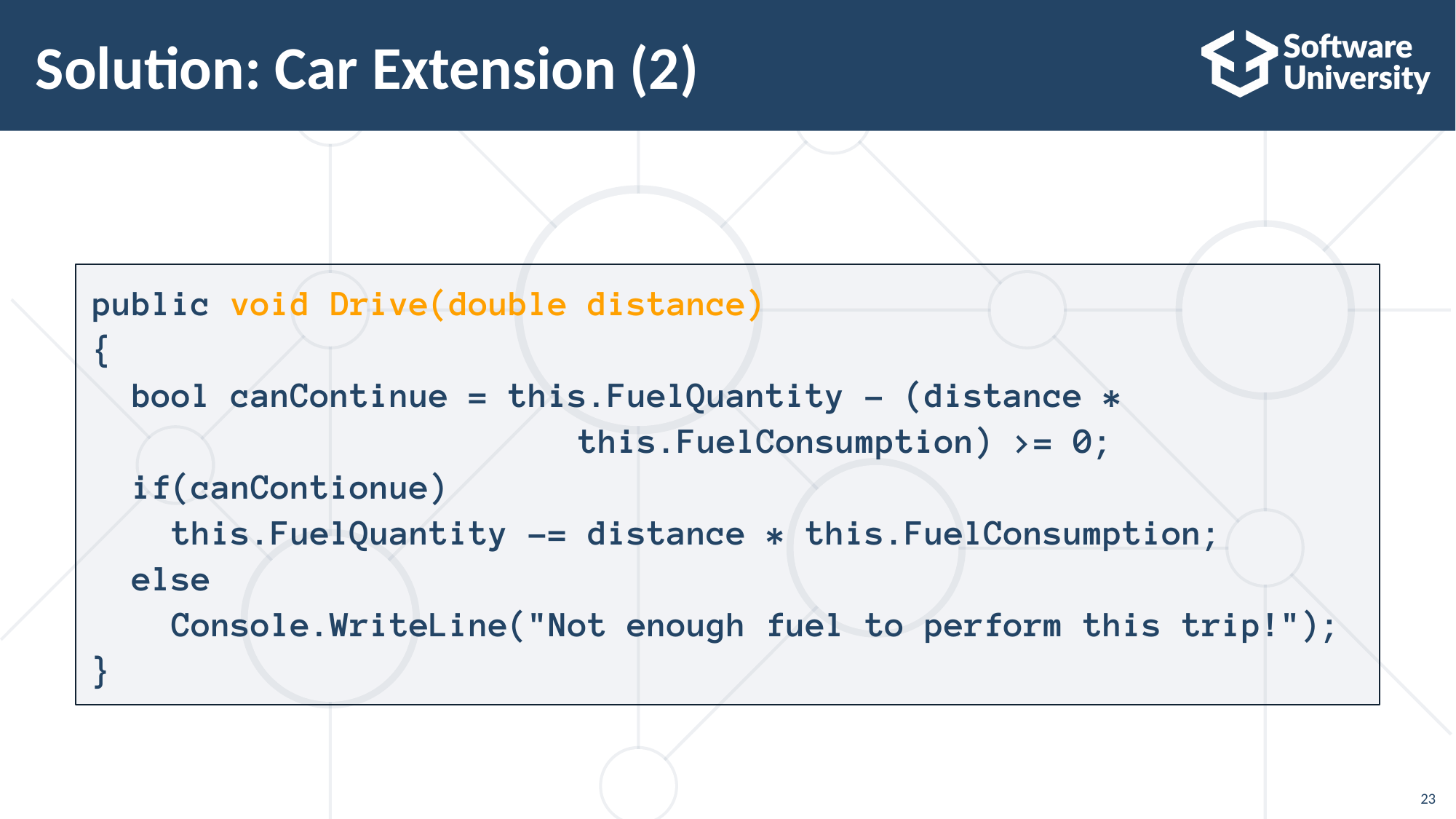

# Solution: Car Extension (2)
public void Drive(double distance)
{
  bool canContinue = this.FuelQuantity – (distance *
			        this.FuelConsumption) >= 0;
  if(canContionue)
    this.FuelQuantity -= distance * this.FuelConsumption;
  else
    Console.WriteLine("Not enough fuel to perform this trip!");
}
23